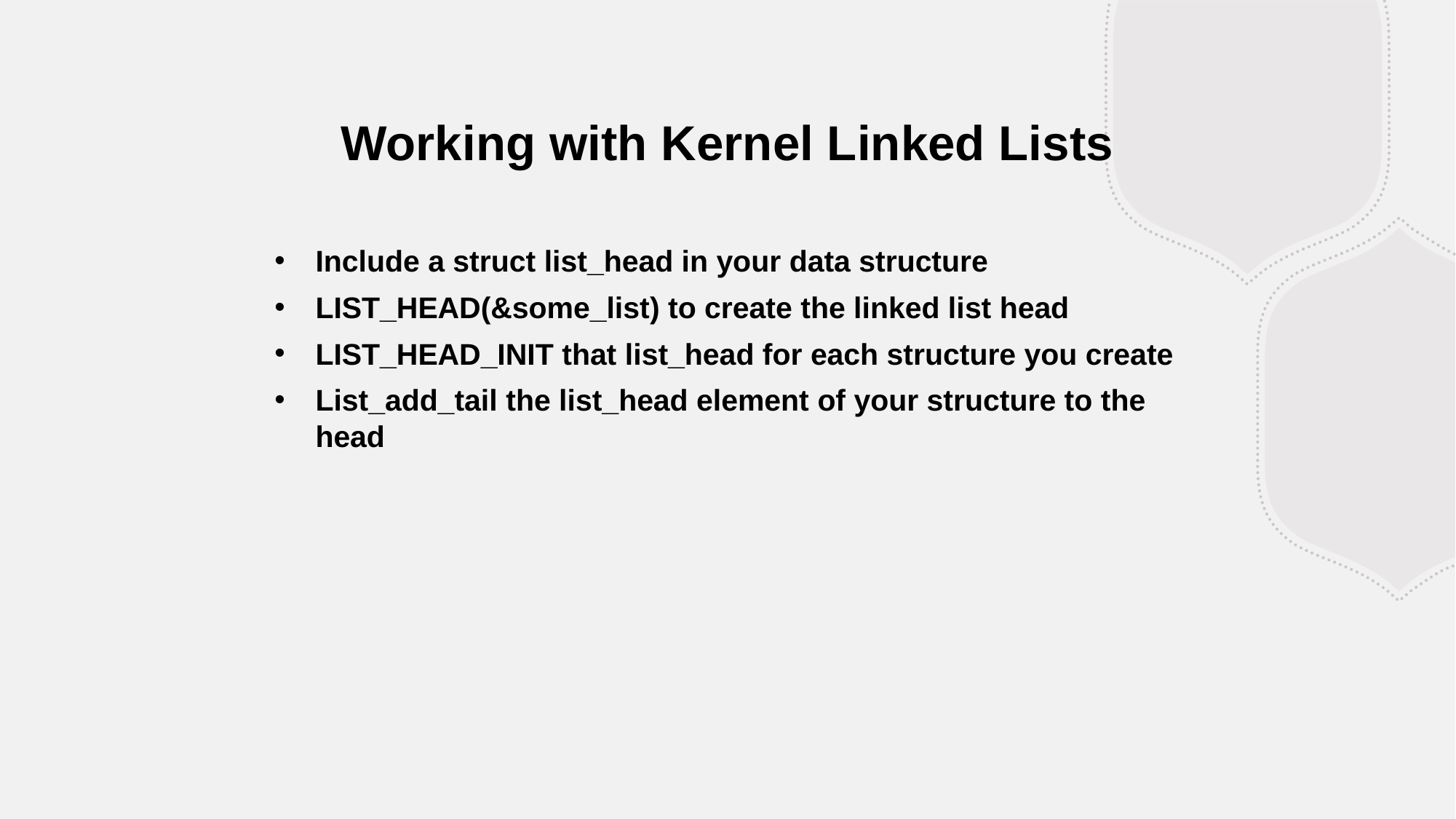

Working with Kernel Linked Lists

Include a struct list_head in your data structure
LIST_HEAD(&some_list) to create the linked list head
LIST_HEAD_INIT that list_head for each structure you create
List_add_tail the list_head element of your structure to the head